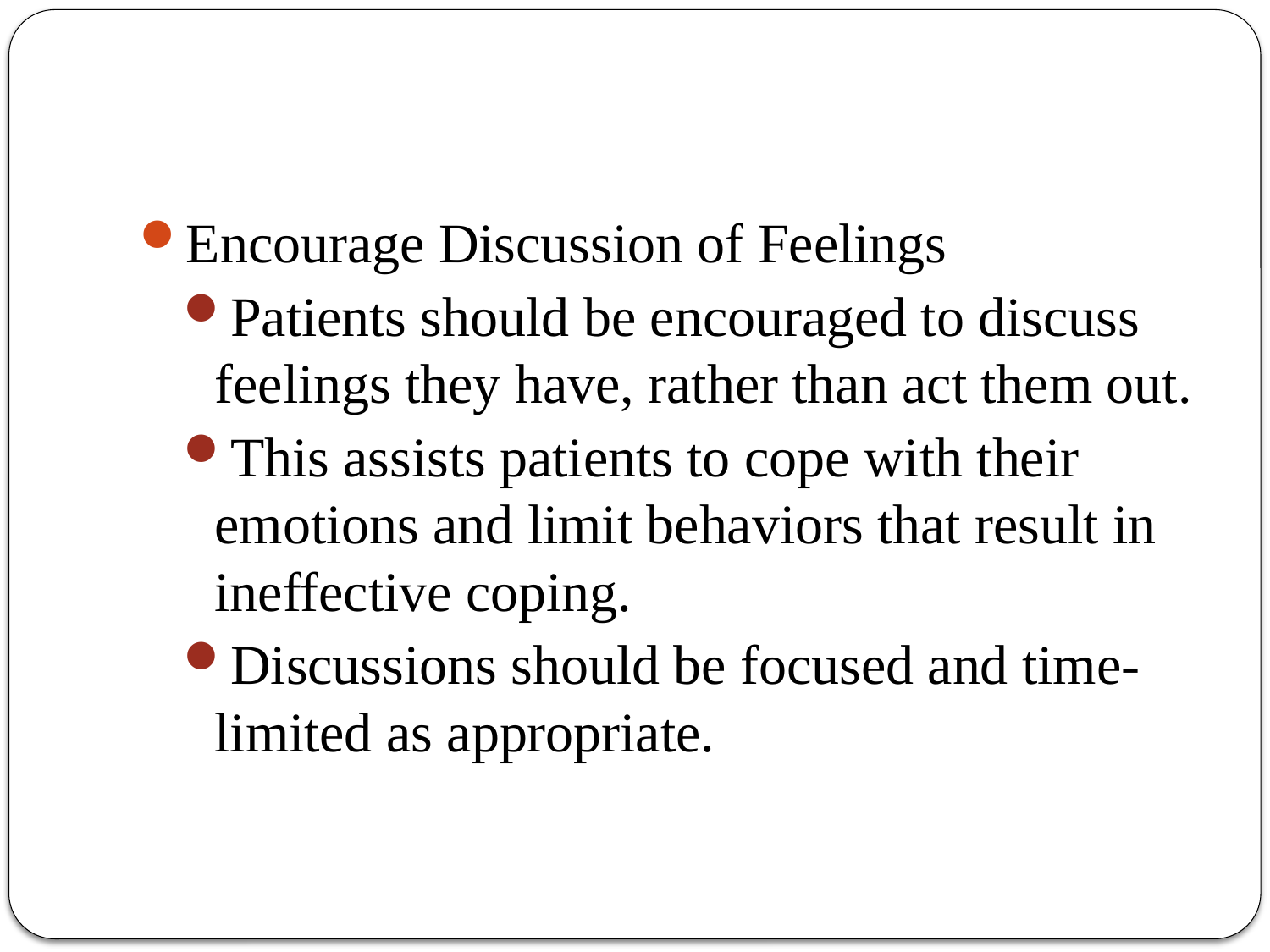

#
Encourage Discussion of Feelings
Patients should be encouraged to discuss feelings they have, rather than act them out.
This assists patients to cope with their emotions and limit behaviors that result in ineffective coping.
Discussions should be focused and time-limited as appropriate.